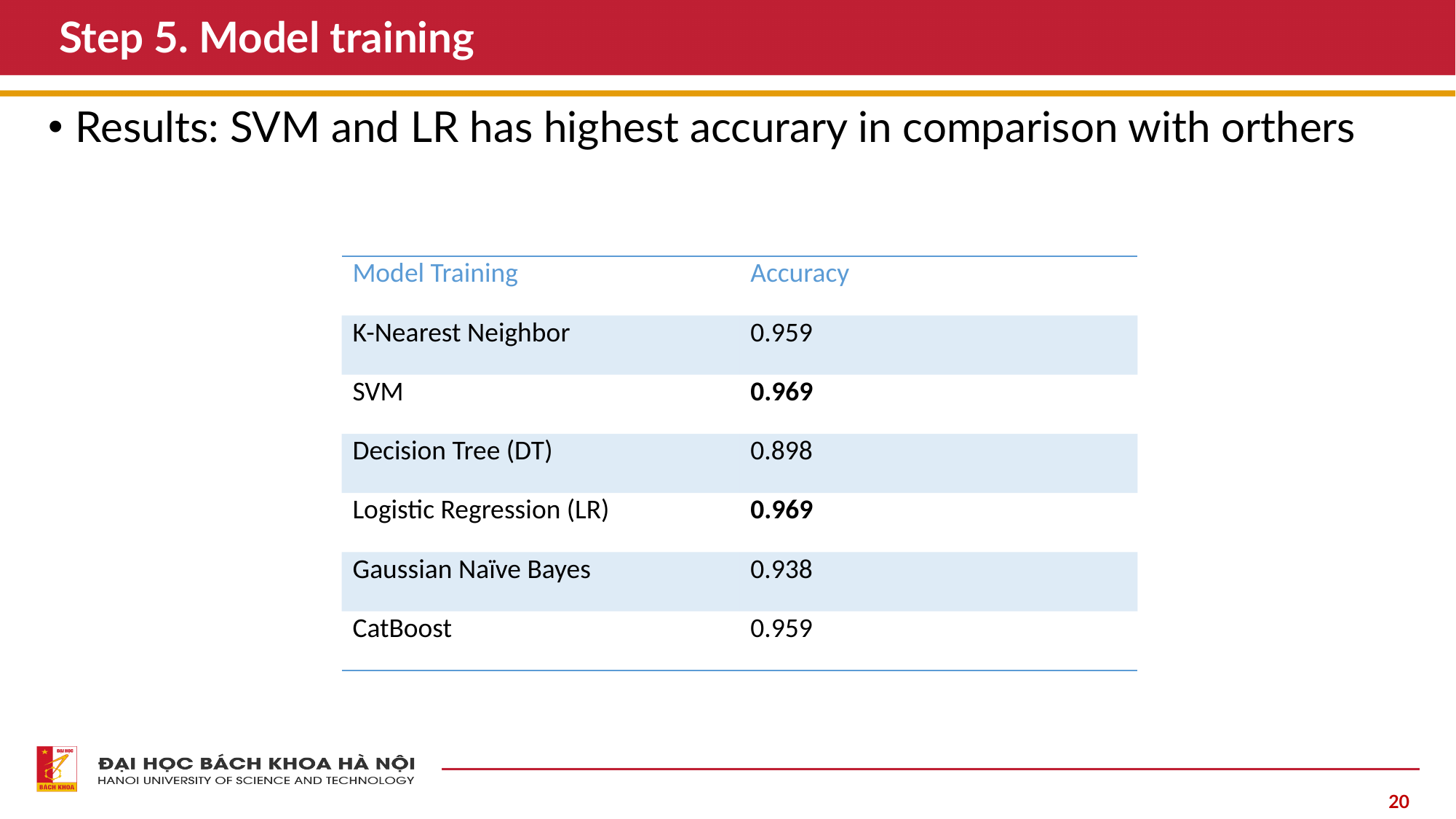

# Step 5. Model training
Results: SVM and LR has highest accurary in comparison with orthers

| Model Training | Accuracy |
| --- | --- |
| K-Nearest Neighbor | 0.959 |
| SVM | 0.969 |
| Decision Tree (DT) | 0.898 |
| Logistic Regression (LR) | 0.969 |
| Gaussian Naïve Bayes | 0.938 |
| CatBoost | 0.959 |
20